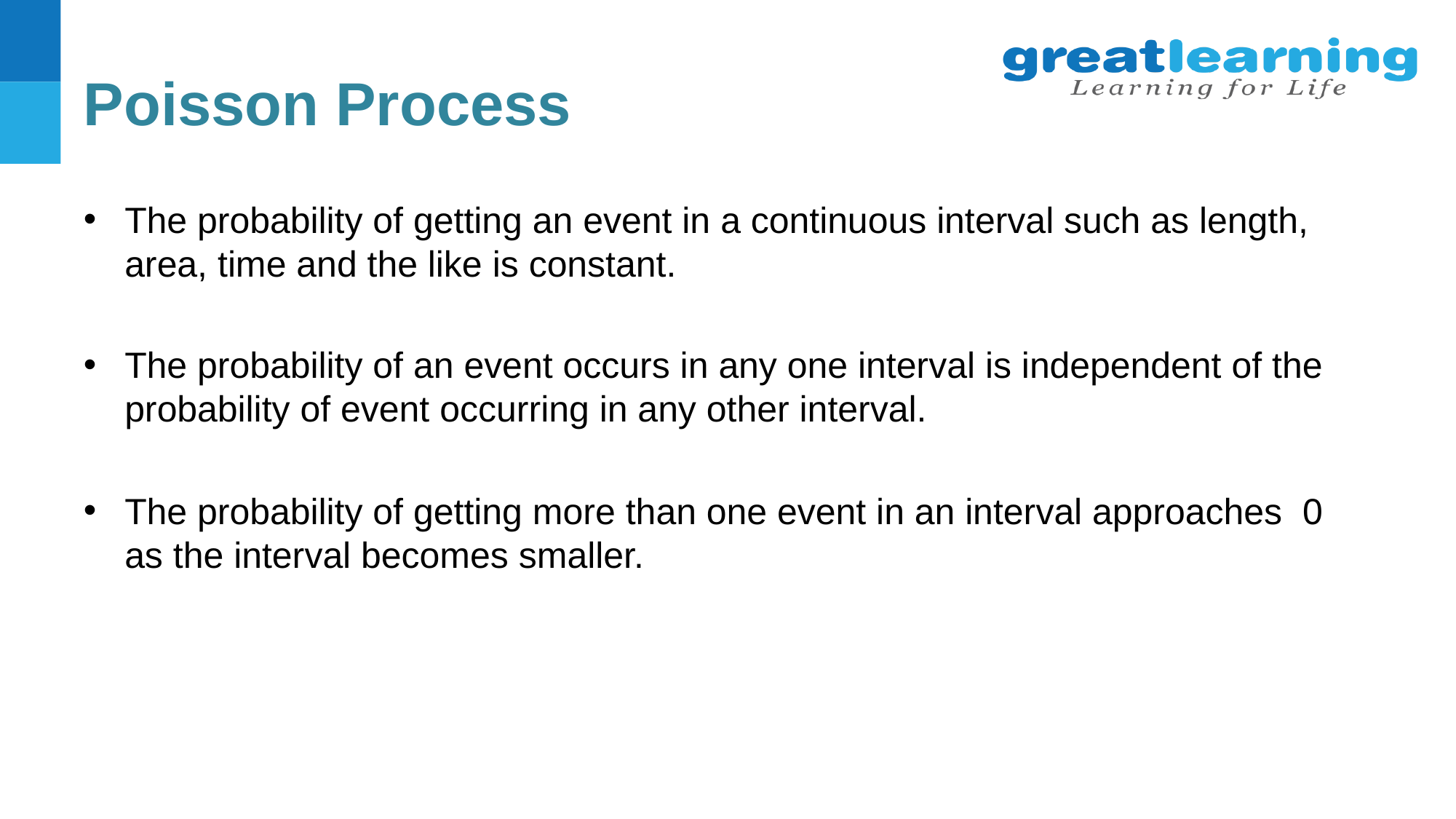

# Poisson Process
The probability of getting an event in a continuous interval such as length, area, time and the like is constant.

The probability of an event occurs in any one interval is independent of the probability of event occurring in any other interval.

The probability of getting more than one event in an interval approaches  0 as the interval becomes smaller.